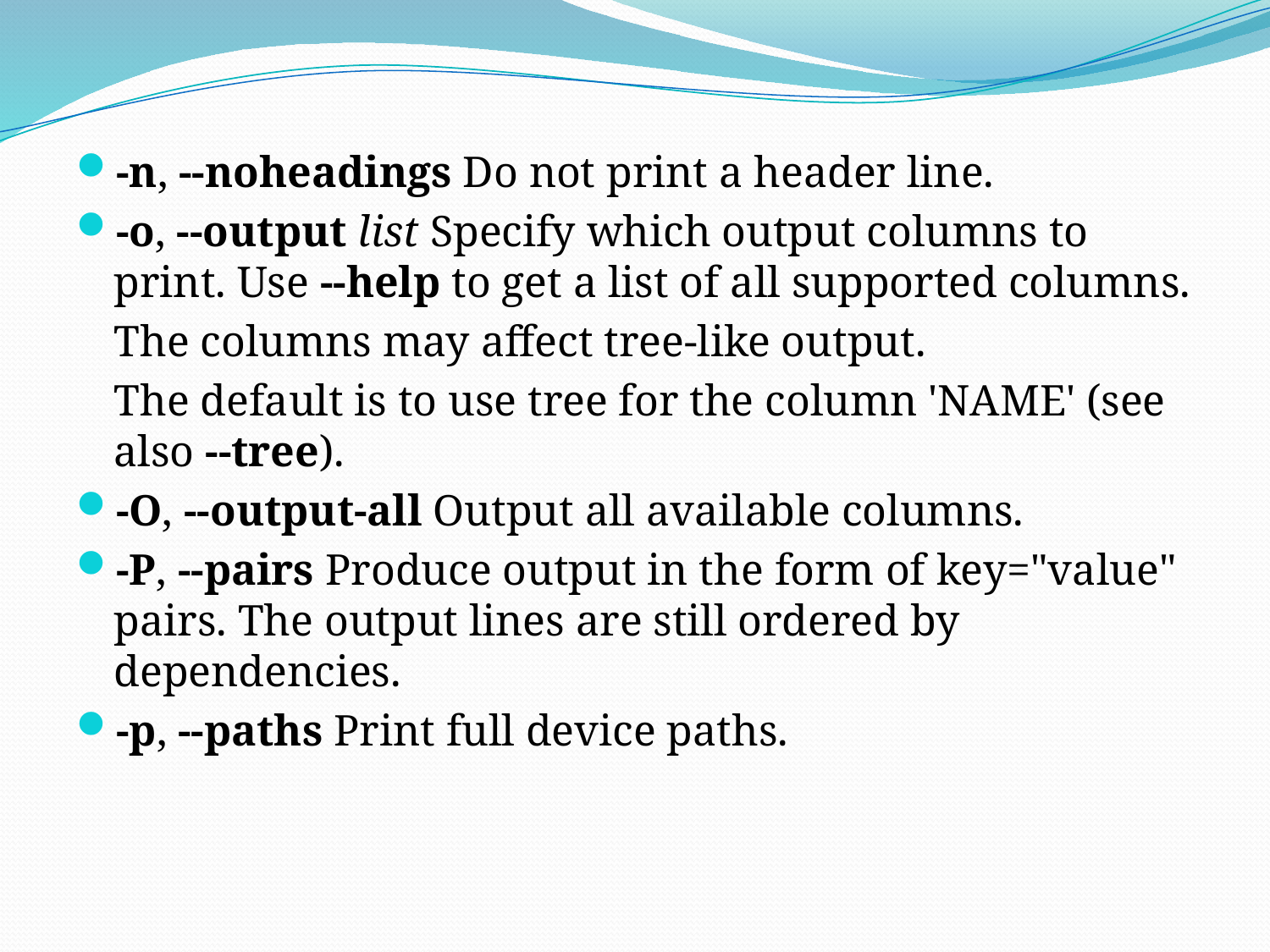

-n, --noheadings Do not print a header line.
-o, --output list Specify which output columns to print. Use --help to get a list of all supported columns.
	The columns may affect tree-like output.
	The default is to use tree for the column 'NAME' (see also --tree).
-O, --output-all Output all available columns.
-P, --pairs Produce output in the form of key="value" pairs. The output lines are still ordered by dependencies.
-p, --paths Print full device paths.